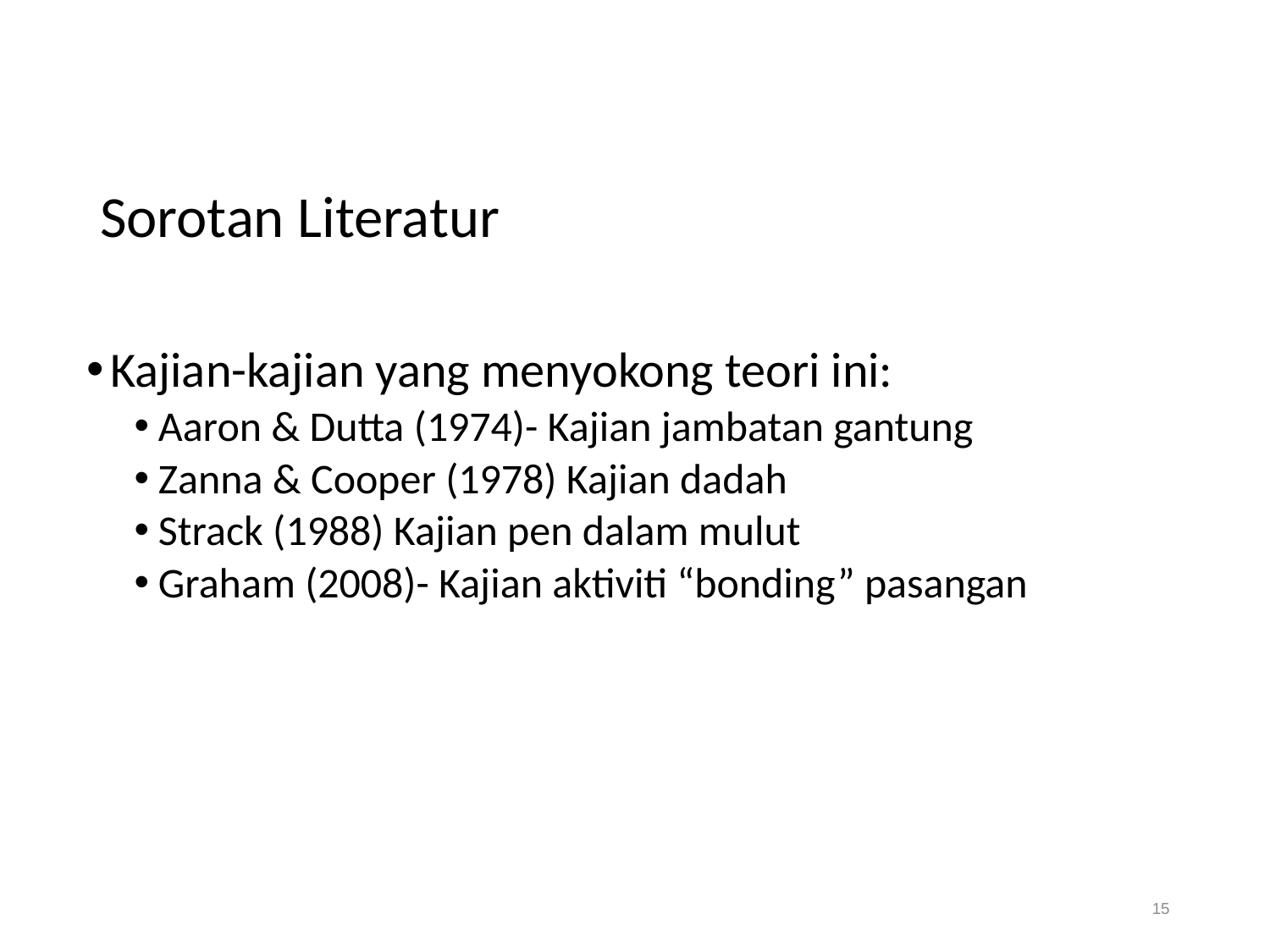

# Sorotan Literatur
Kajian-kajian yang menyokong teori ini:
Aaron & Dutta (1974)- Kajian jambatan gantung
Zanna & Cooper (1978) Kajian dadah
Strack (1988) Kajian pen dalam mulut
Graham (2008)- Kajian aktiviti “bonding” pasangan
15